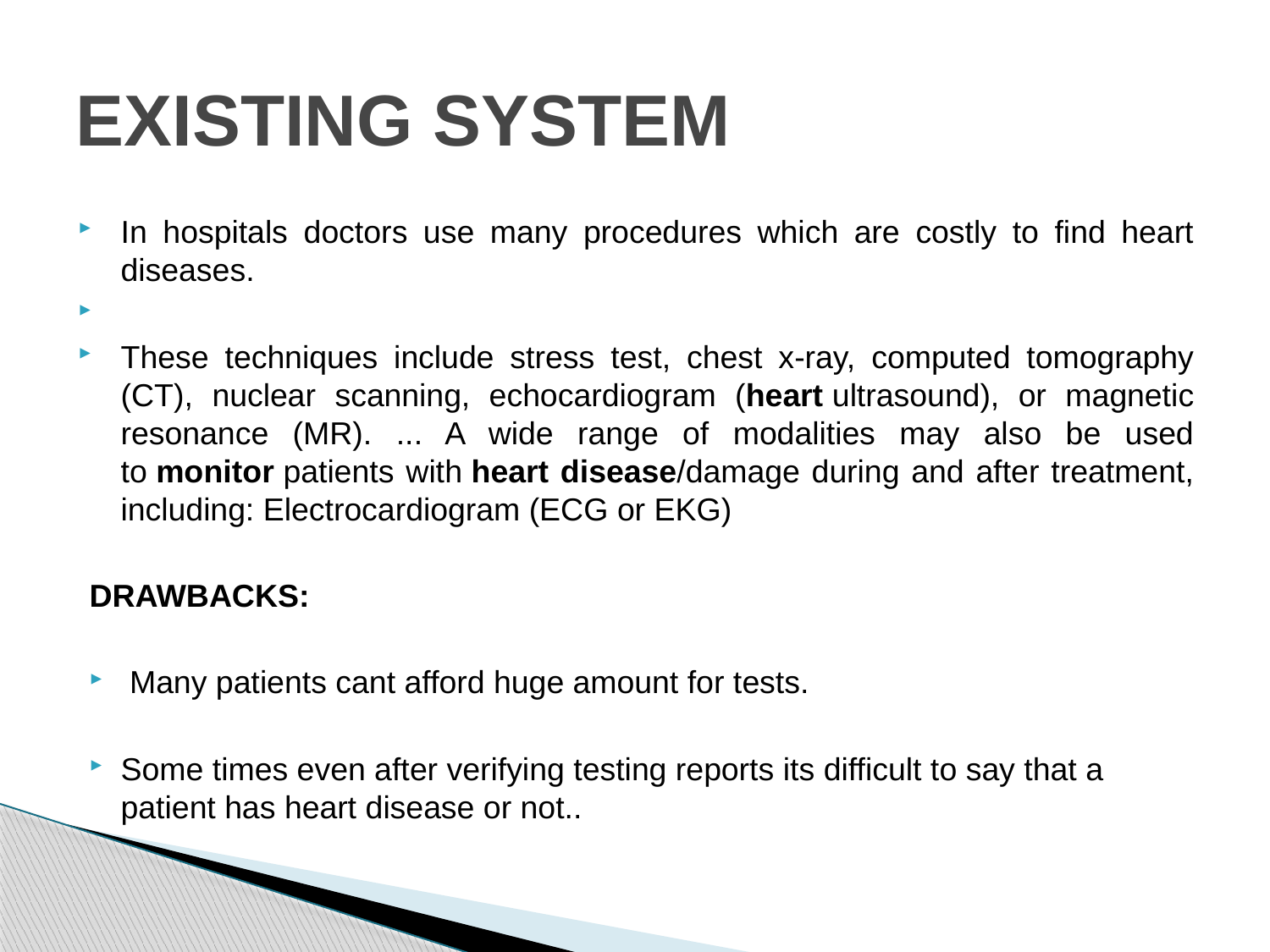

# EXISTING SYSTEM
In hospitals doctors use many procedures which are costly to find heart diseases.

These techniques include stress test, chest x-ray, computed tomography (CT), nuclear scanning, echocardiogram (heart ultrasound), or magnetic resonance (MR). ... A wide range of modalities may also be used to monitor patients with heart disease/damage during and after treatment, including: Electrocardiogram (ECG or EKG)

DRAWBACKS:

 Many patients cant afford huge amount for tests.

Some times even after verifying testing reports its difficult to say that a patient has heart disease or not..